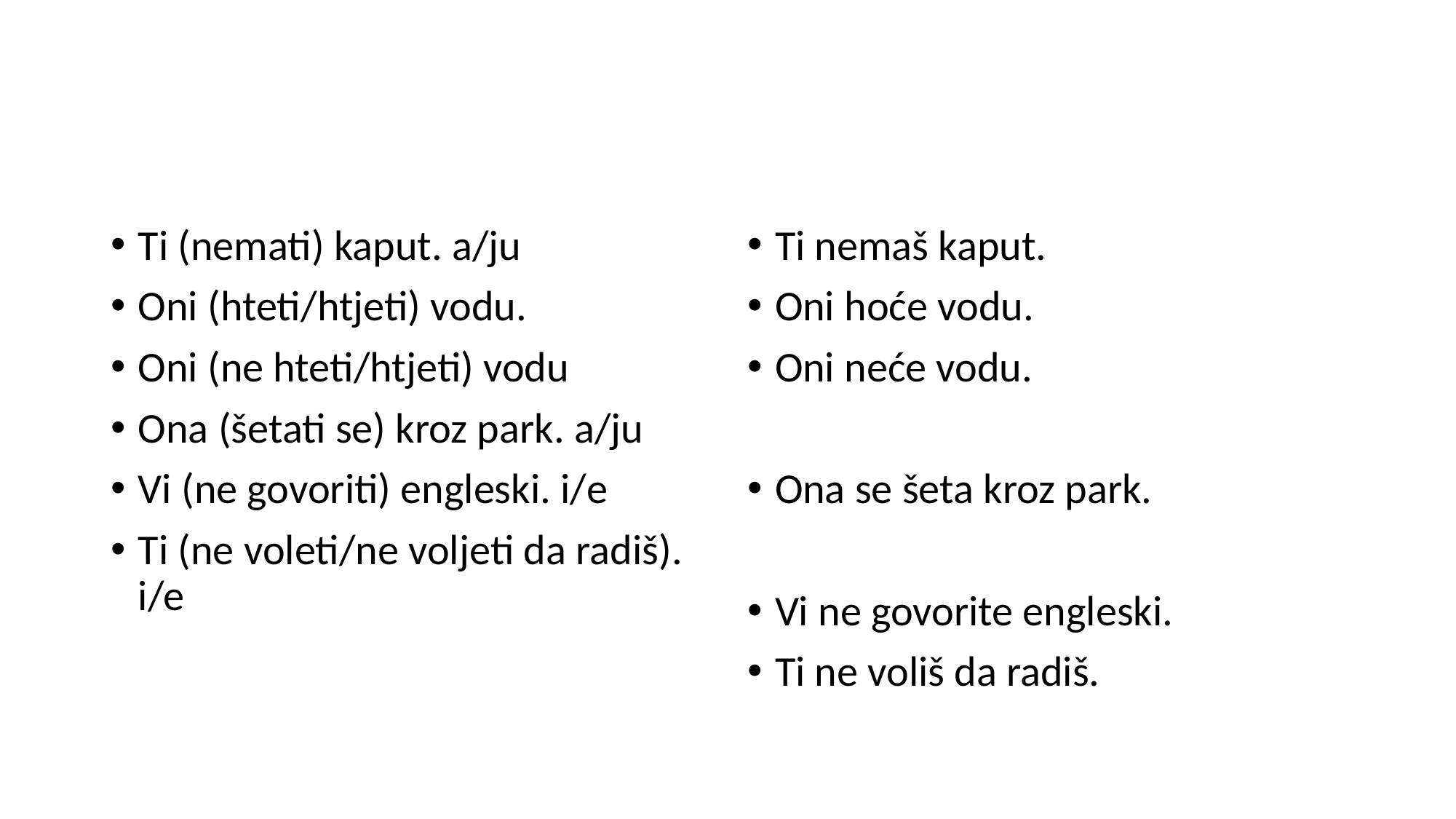

#
Ti (nemati) kaput. a/ju
Oni (hteti/htjeti) vodu.
Oni (ne hteti/htjeti) vodu
Ona (šetati se) kroz park. a/ju
Vi (ne govoriti) engleski. i/e
Ti (ne voleti/ne voljeti da radiš). i/e
Ti nemaš kaput.
Oni hoće vodu.
Oni neće vodu.

Ona se šeta kroz park.

Vi ne govorite engleski.
Ti ne voliš da radiš.